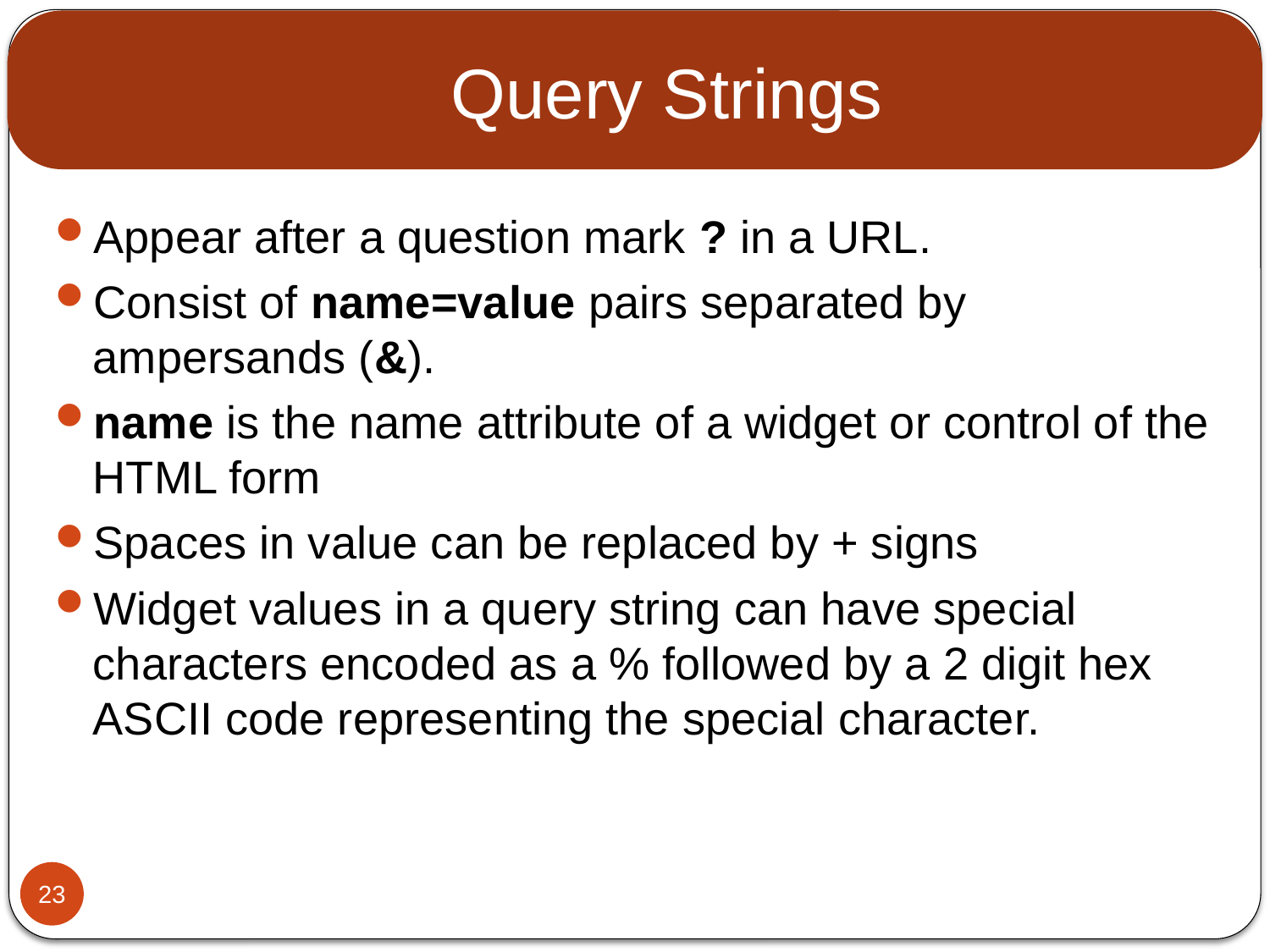

# Query Strings
Appear after a question mark ? in a URL.
Consist of name=value pairs separated by ampersands (&).
name is the name attribute of a widget or control of the HTML form
Spaces in value can be replaced by + signs
Widget values in a query string can have special characters encoded as a % followed by a 2 digit hex ASCII code representing the special character.

23